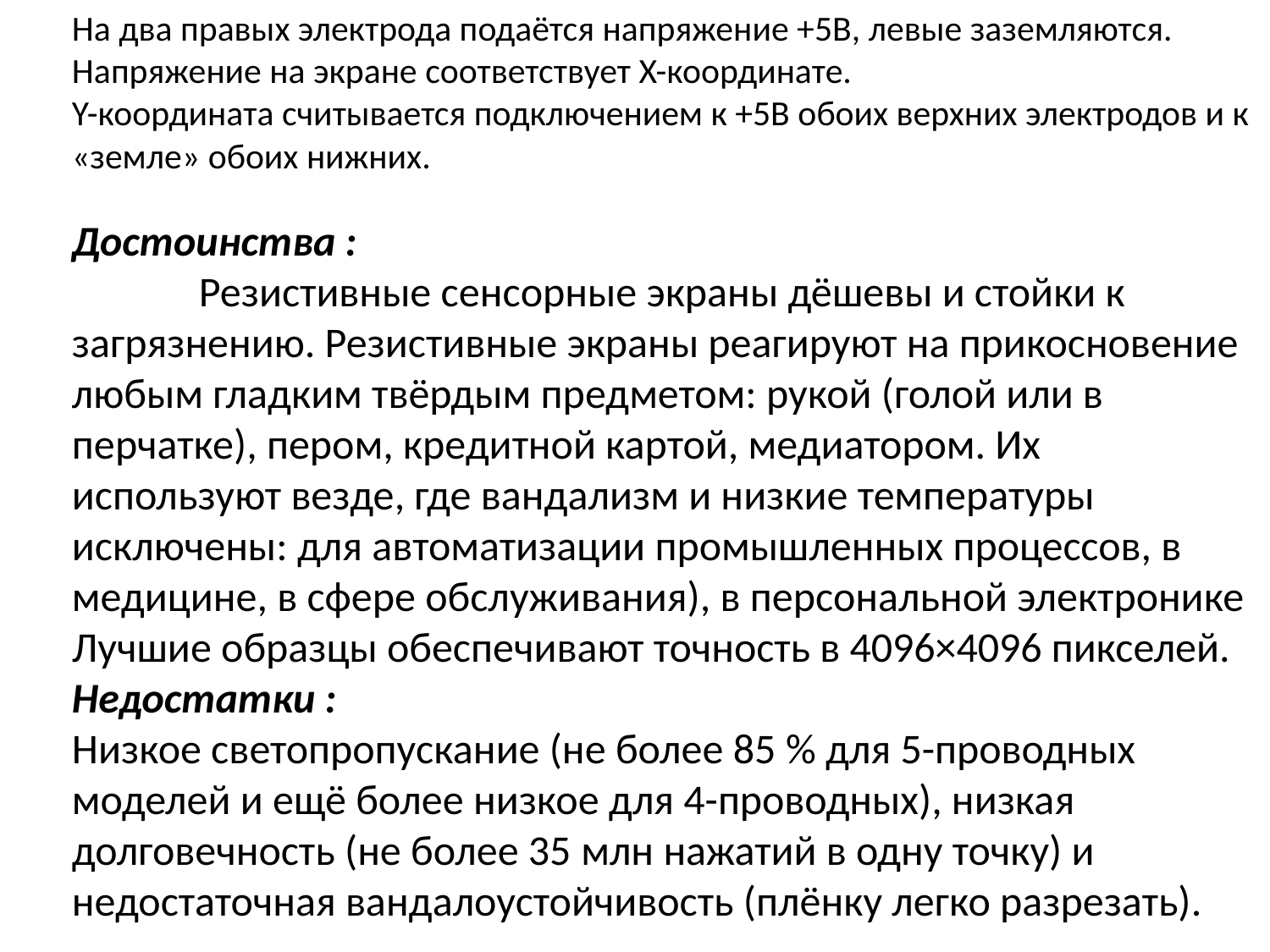

На два правых электрода подаётся напряжение +5В, левые заземляются. Напряжение на экране соответствует X-координате.
Y-координата считывается подключением к +5В обоих верхних электродов и к «земле» обоих нижних.

Достоинства :
	Резистивные сенсорные экраны дёшевы и стойки к загрязнению. Резистивные экраны реагируют на прикосновение любым гладким твёрдым предметом: рукой (голой или в перчатке), пером, кредитной картой, медиатором. Их используют везде, где вандализм и низкие температуры исключены: для автоматизации промышленных процессов, в медицине, в сфере обслуживания), в персональной электронике Лучшие образцы обеспечивают точность в 4096×4096 пикселей.
Недостатки :
Низкое светопропускание (не более 85 % для 5-проводных моделей и ещё более низкое для 4-проводных), низкая долговечность (не более 35 млн нажатий в одну точку) и недостаточная вандалоустойчивость (плёнку легко разрезать).